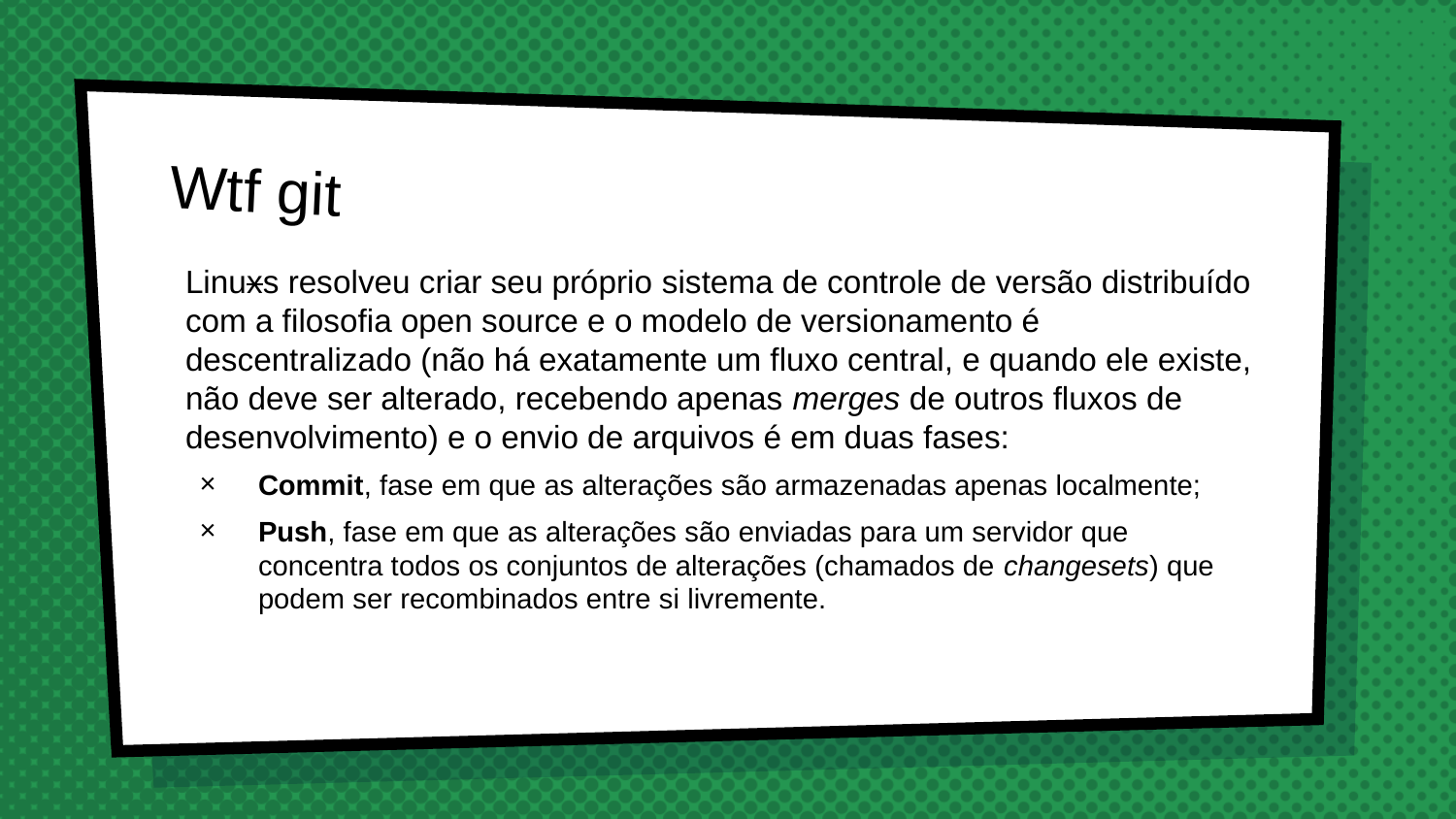

# Wtf git
Linuxs resolveu criar seu próprio sistema de controle de versão distribuído com a filosofia open source e o modelo de versionamento é descentralizado (não há exatamente um fluxo central, e quando ele existe, não deve ser alterado, recebendo apenas merges de outros fluxos de desenvolvimento) e o envio de arquivos é em duas fases:
Commit, fase em que as alterações são armazenadas apenas localmente;
Push, fase em que as alterações são enviadas para um servidor que concentra todos os conjuntos de alterações (chamados de changesets) que podem ser recombinados entre si livremente.